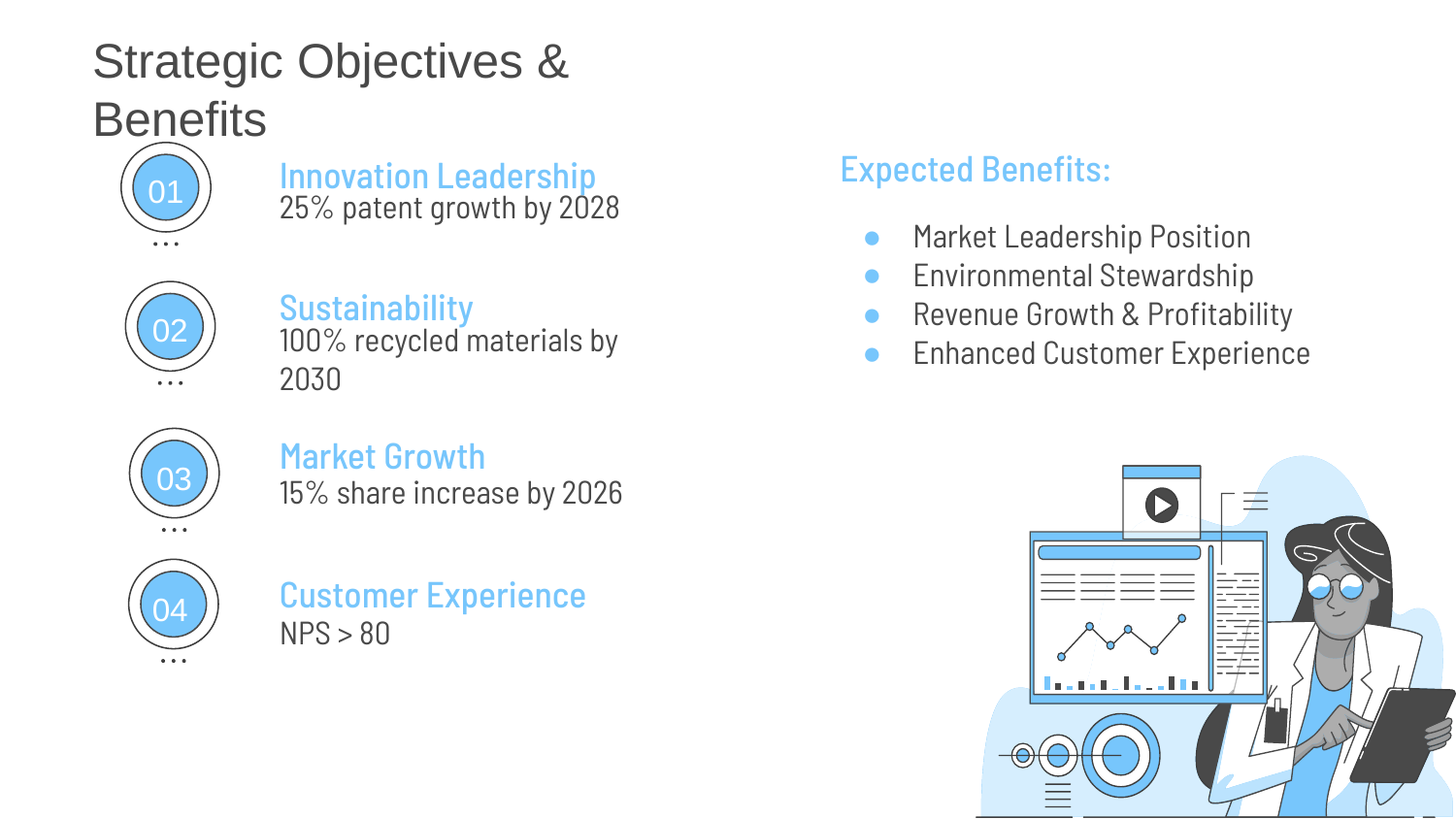

# Strategic Objectives & Benefits
Innovation Leadership
Expected Benefits:

Market Leadership Position
Environmental Stewardship
Revenue Growth & Profitability
Enhanced Customer Experience

01
25% patent growth by 2028
Sustainability

02
100% recycled materials by 2030
Market Growth

03

15% share increase by 2026
Customer Experience

04
NPS > 80